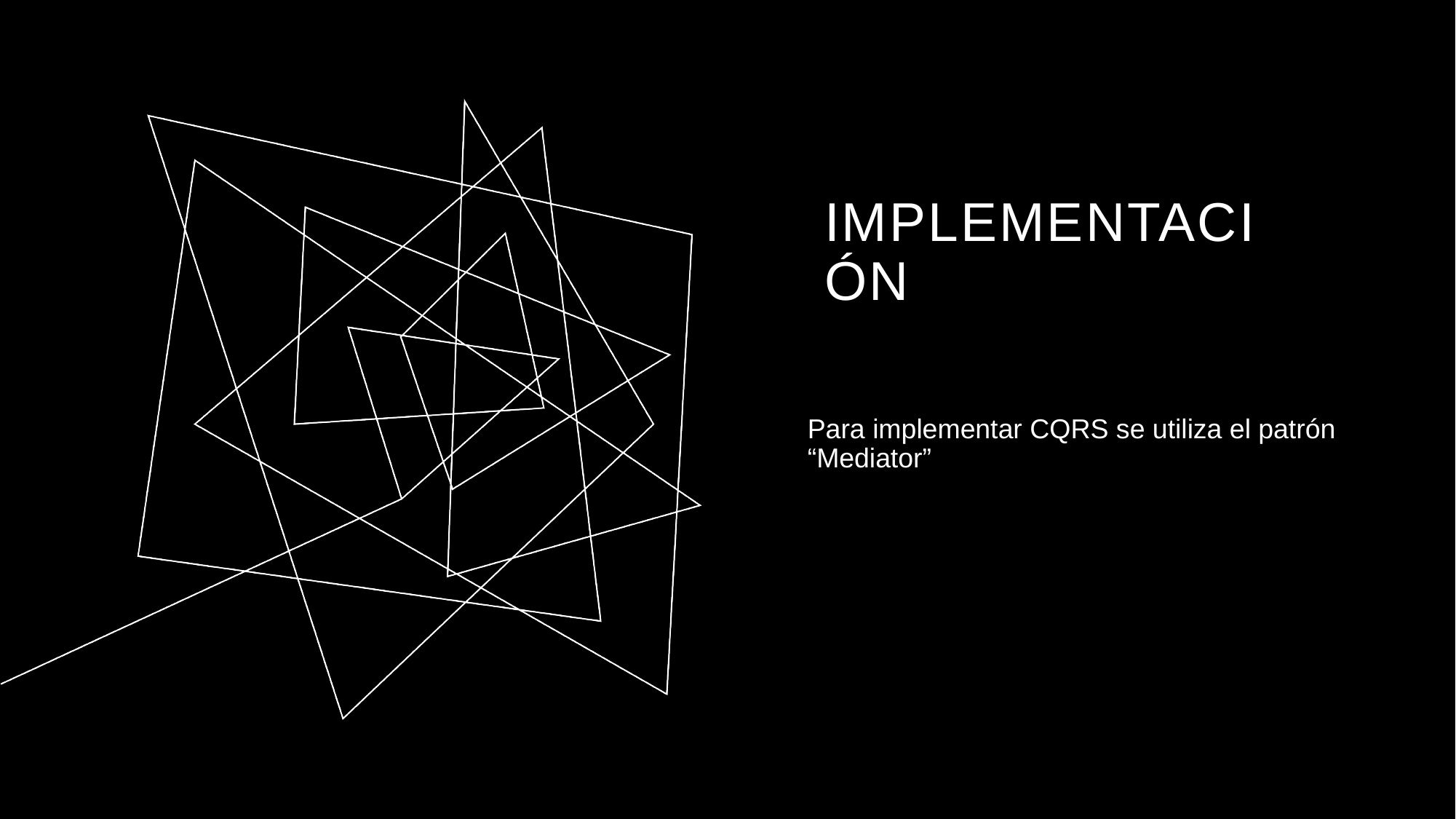

# Implementación
Para implementar CQRS se utiliza el patrón “Mediator”